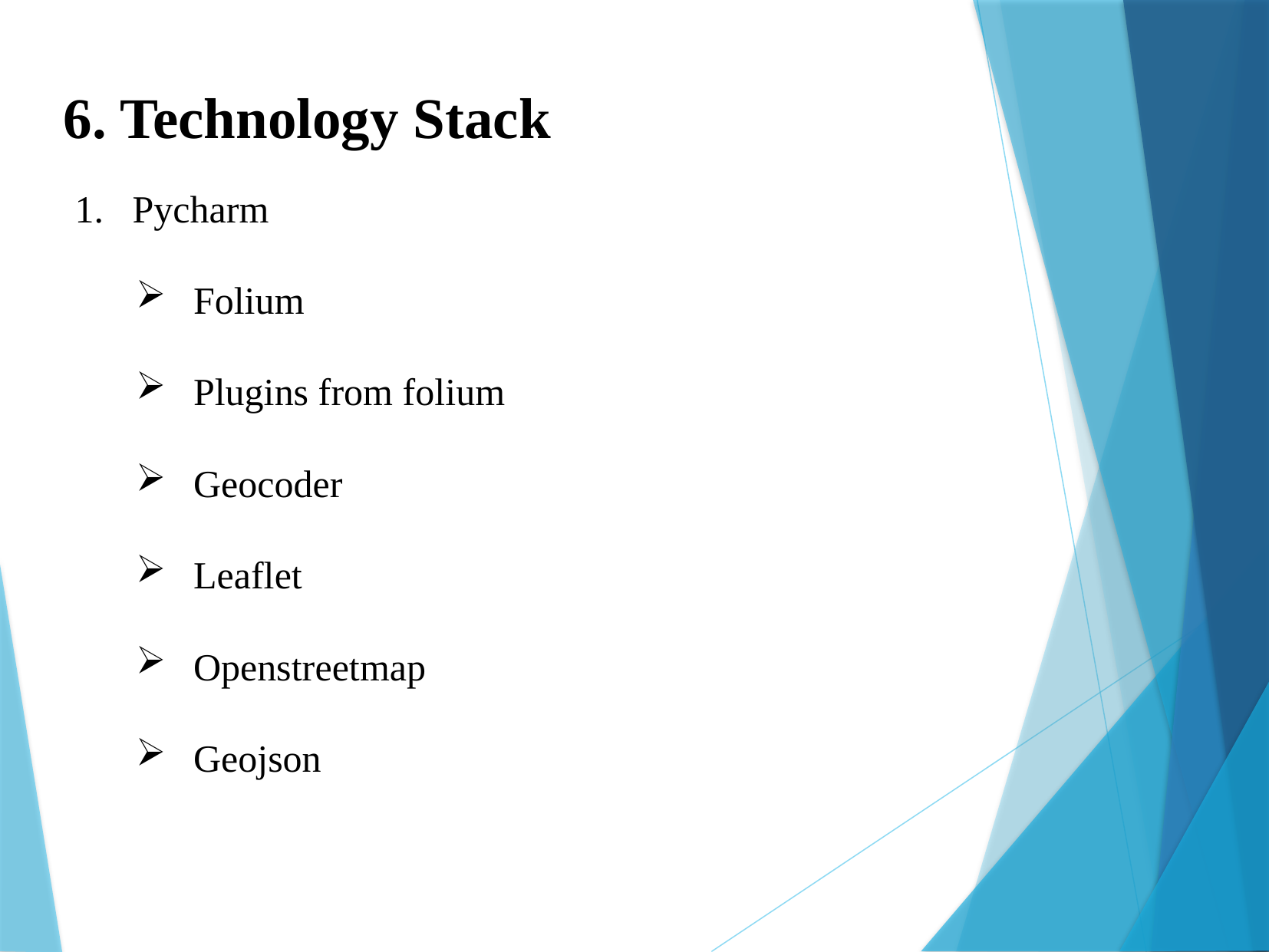

6. Technology Stack
Pycharm
Folium
Plugins from folium
Geocoder
Leaflet
Openstreetmap
Geojson